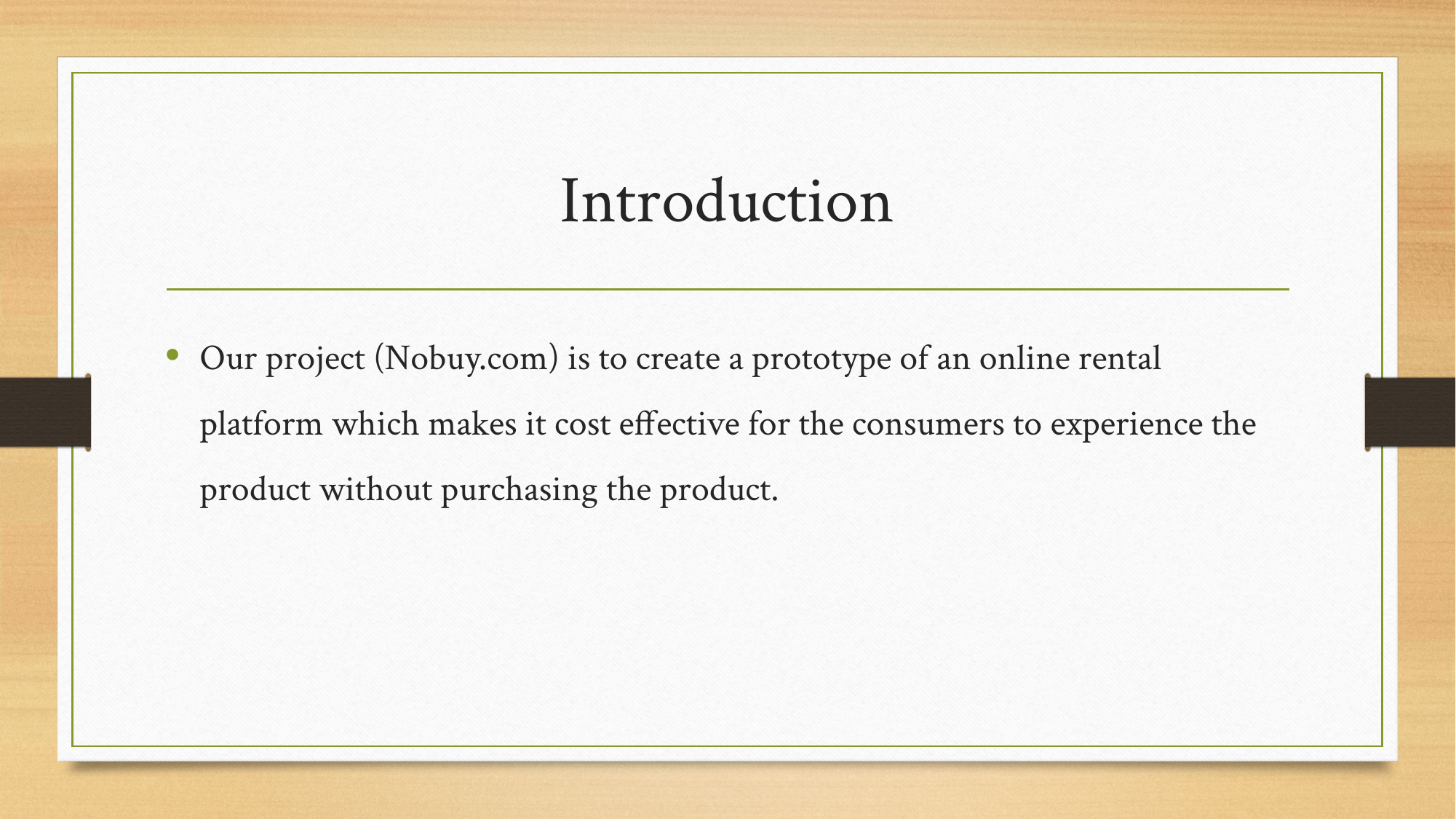

# Introduction
Our project (Nobuy.com) is to create a prototype of an online rental platform which makes it cost effective for the consumers to experience the product without purchasing the product.